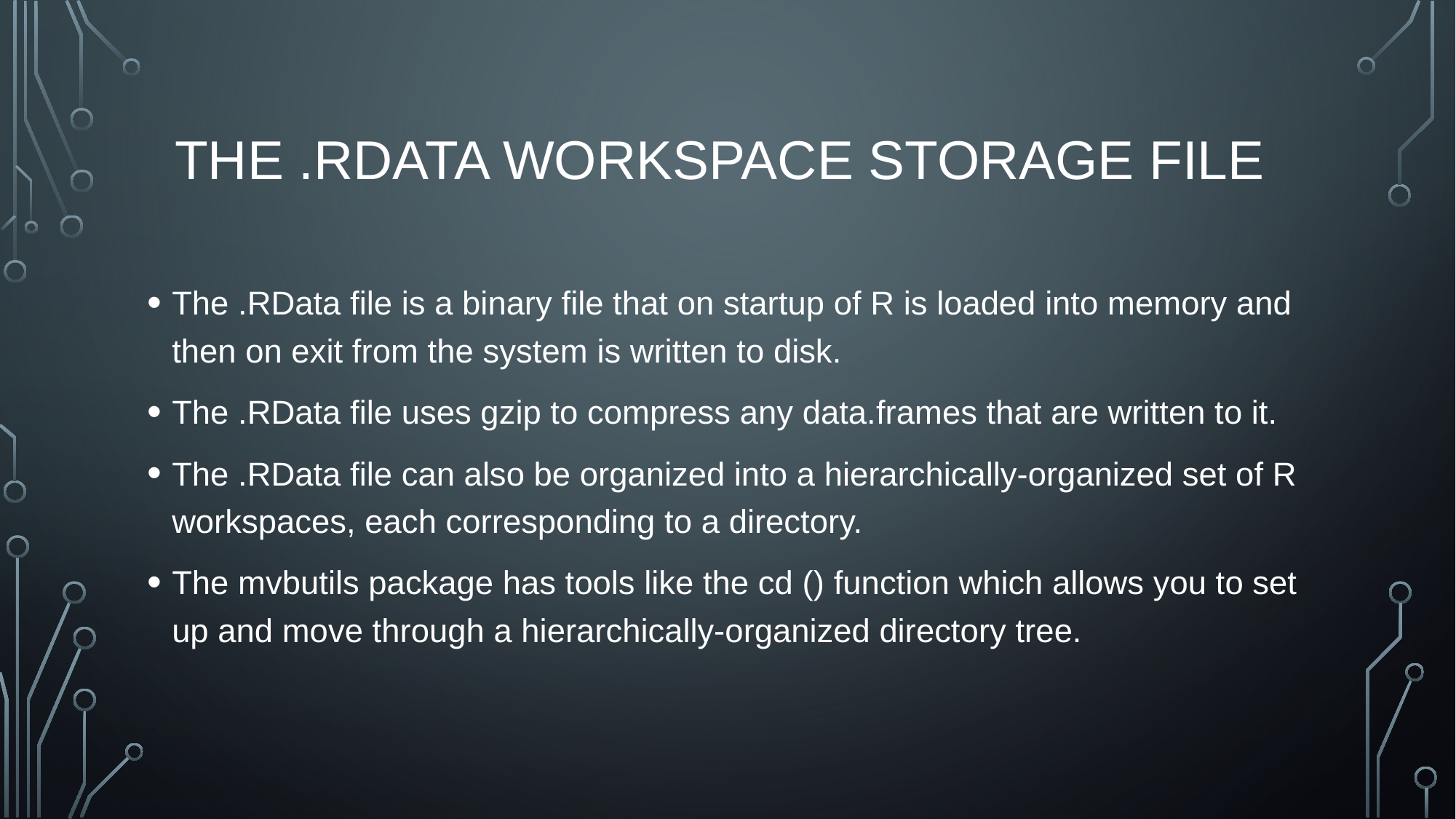

# The .rData workspace storage file
The .RData file is a binary file that on startup of R is loaded into memory and then on exit from the system is written to disk.
The .RData file uses gzip to compress any data.frames that are written to it.
The .RData file can also be organized into a hierarchically-organized set of R workspaces, each corresponding to a directory.
The mvbutils package has tools like the cd () function which allows you to set up and move through a hierarchically-organized directory tree.